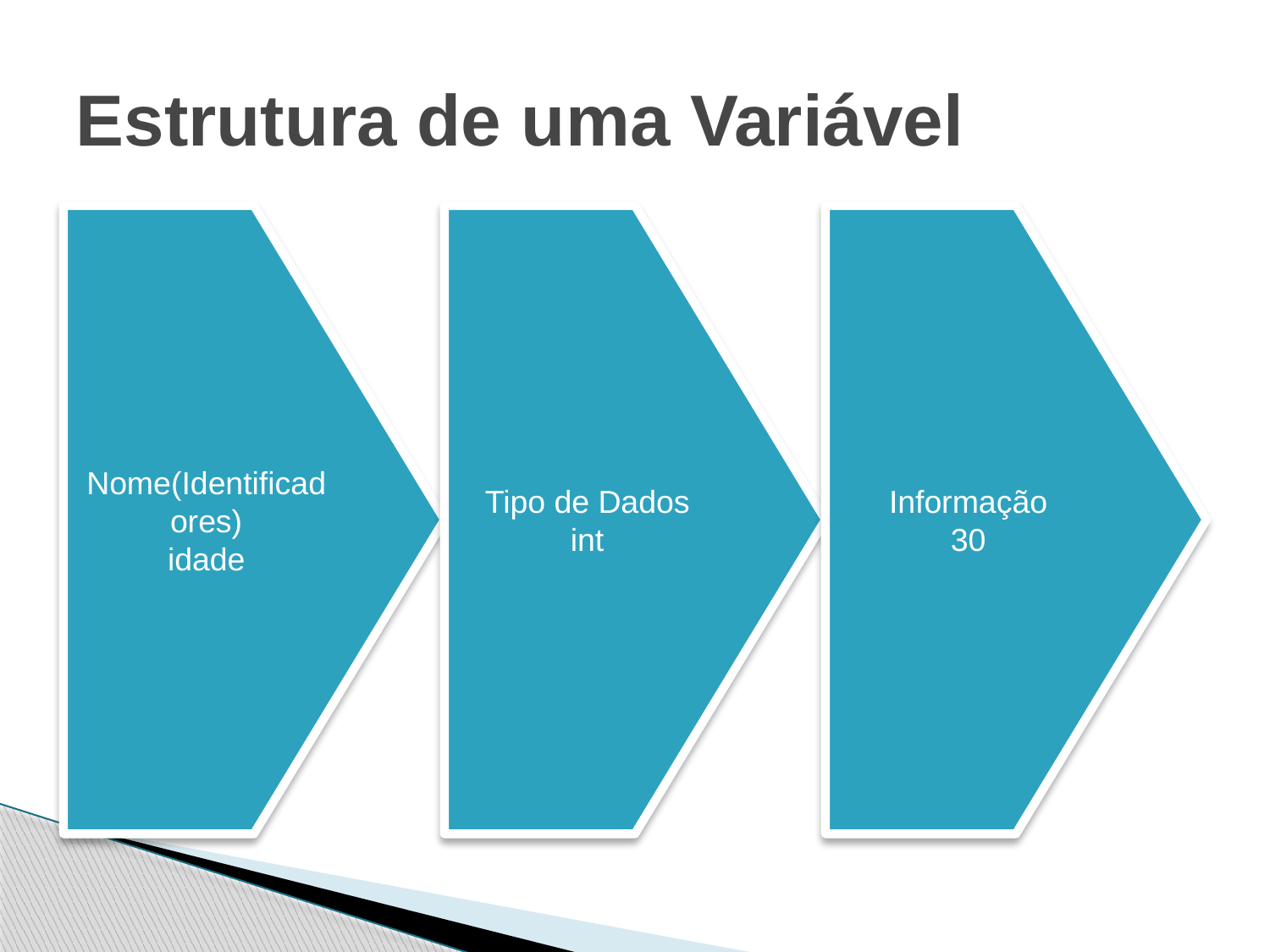

# Estrutura de uma Variável
Nome(Identificadores)
idade
Tipo de Dados
int
Informação
30